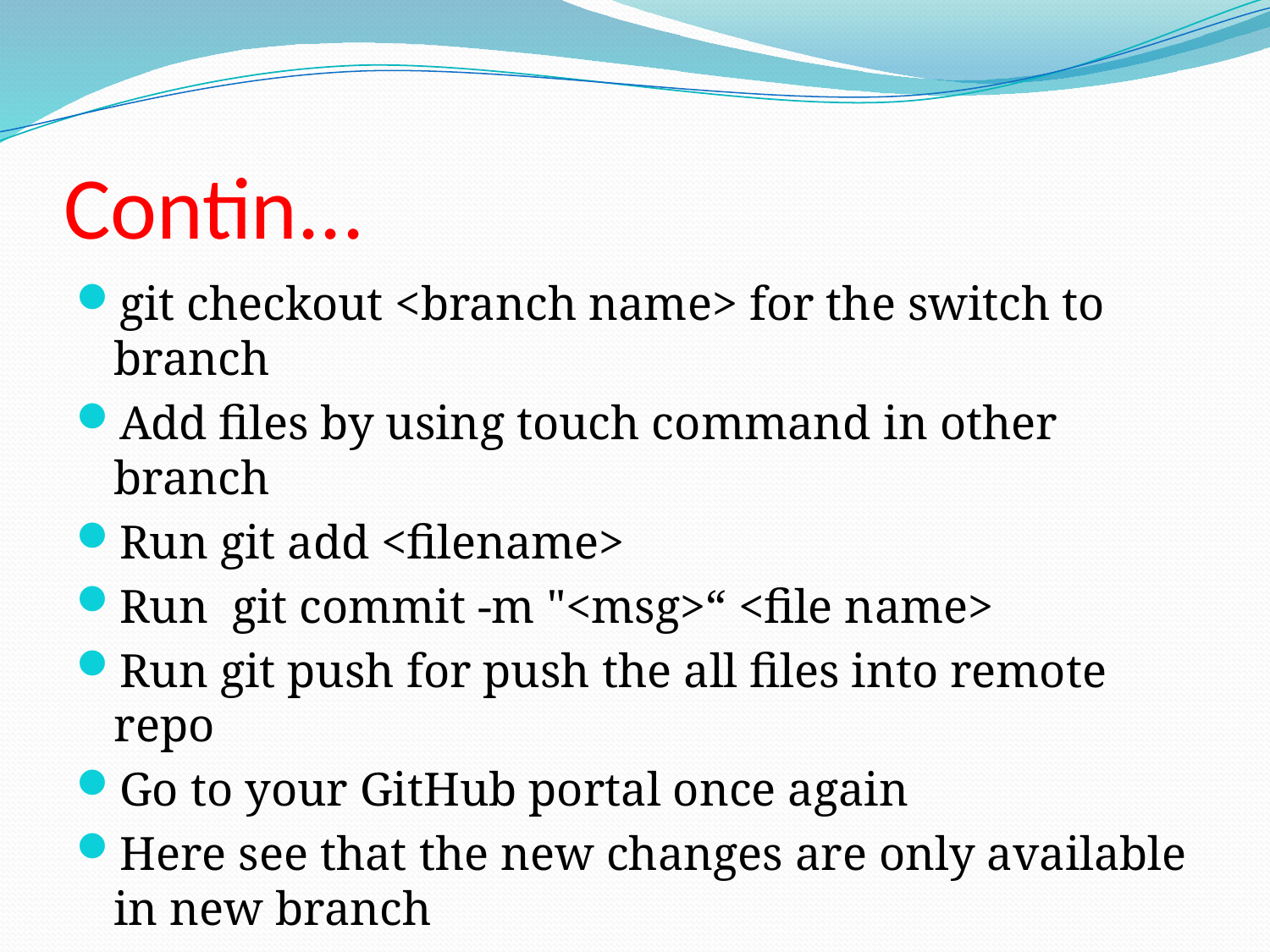

# Contin...
git checkout <branch name> for the switch to branch
Add files by using touch command in other branch
Run git add <filename>
Run  git commit -m "<msg>“ <file name>
Run git push for push the all files into remote repo
Go to your GitHub portal once again
Here see that the new changes are only available in new branch